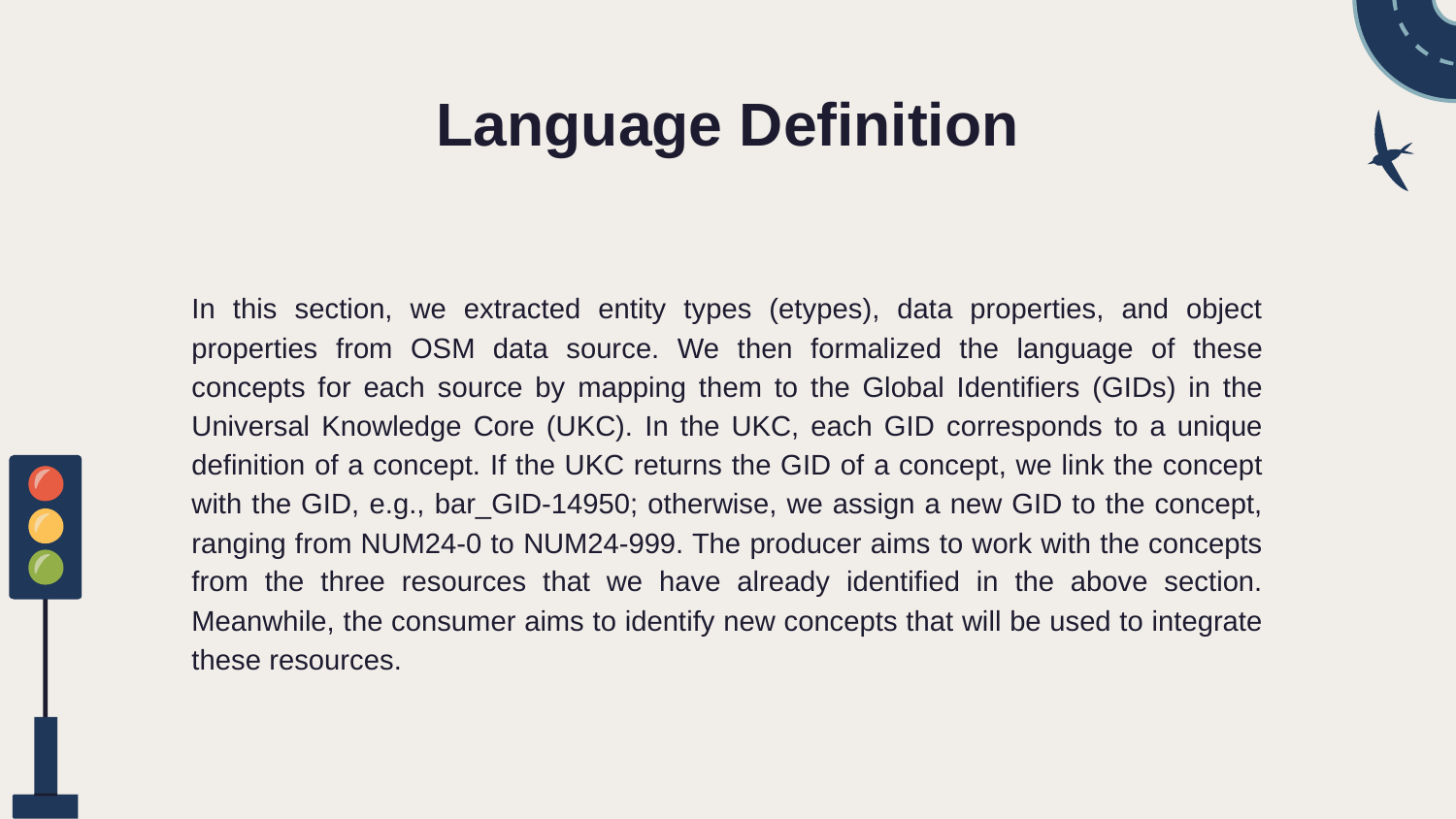

# Language Definition

In this section, we extracted entity types (etypes), data properties, and object properties from OSM data source. We then formalized the language of these concepts for each source by mapping them to the Global Identifiers (GIDs) in the Universal Knowledge Core (UKC). In the UKC, each GID corresponds to a unique definition of a concept. If the UKC returns the GID of a concept, we link the concept with the GID, e.g., bar_GID-14950; otherwise, we assign a new GID to the concept, ranging from NUM24-0 to NUM24-999. The producer aims to work with the concepts from the three resources that we have already identified in the above section. Meanwhile, the consumer aims to identify new concepts that will be used to integrate these resources.